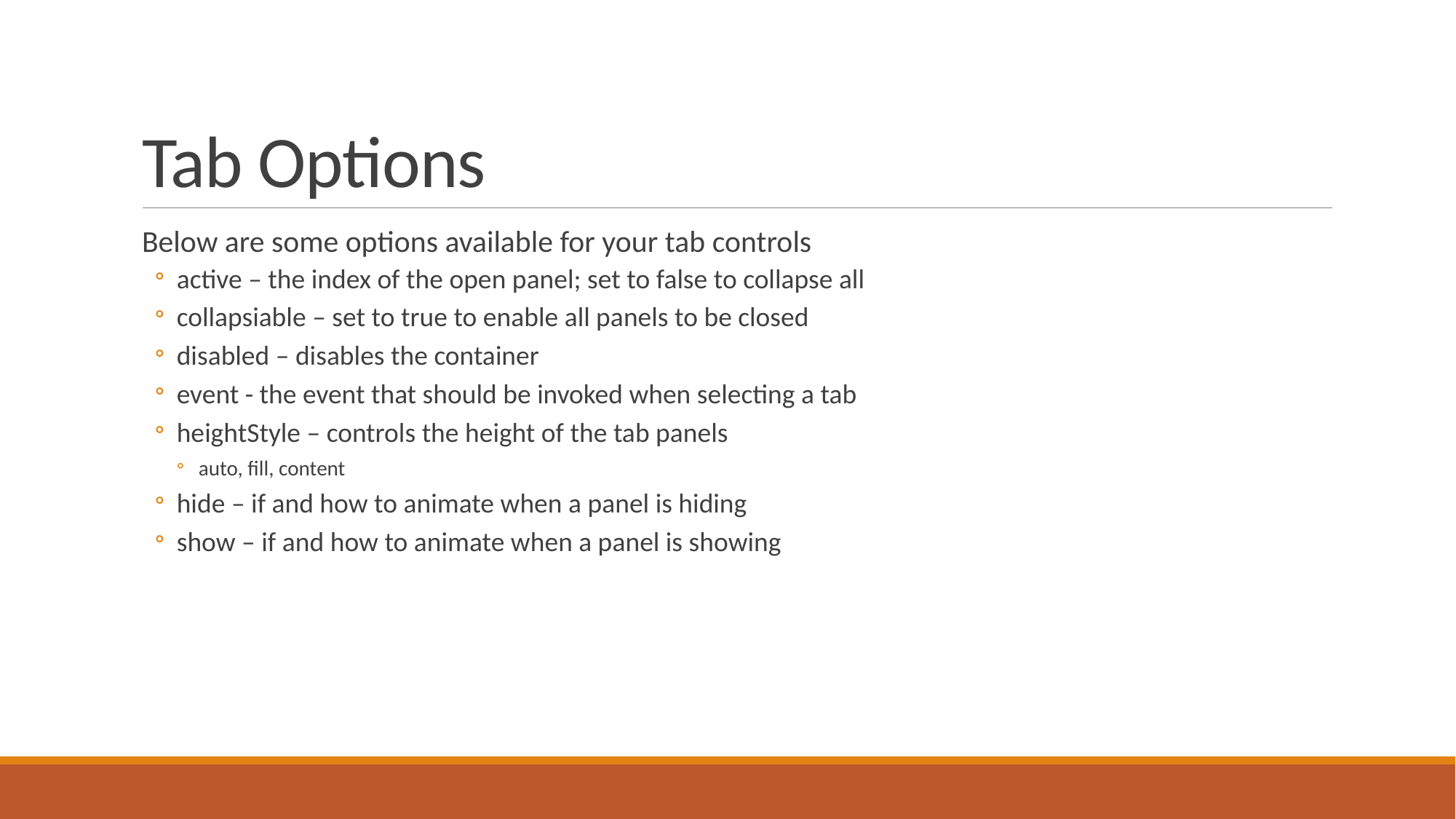

# Tab Options
Below are some options available for your tab controls
active – the index of the open panel; set to false to collapse all
collapsiable – set to true to enable all panels to be closed
disabled – disables the container
event - the event that should be invoked when selecting a tab
heightStyle – controls the height of the tab panels
auto, fill, content
hide – if and how to animate when a panel is hiding
show – if and how to animate when a panel is showing